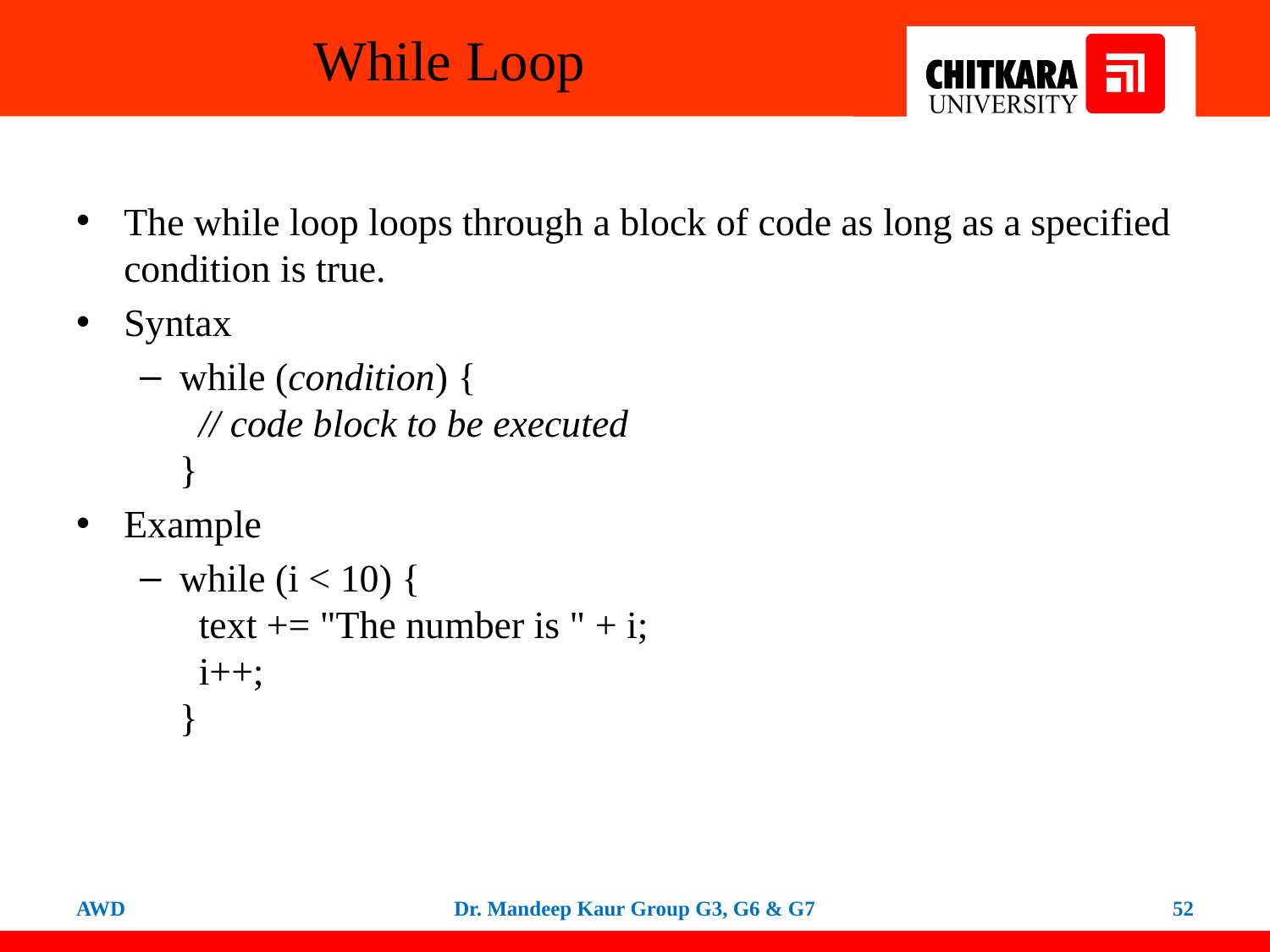

# While Loop
The while loop loops through a block of code as long as a specified condition is true.
Syntax
while (condition) {
  // code block to be executed
}
Example
while (i < 10) {
  text += "The number is " + i;
  i++;
}
AWD
Dr. Mandeep Kaur Group G3, G6 & G7
52